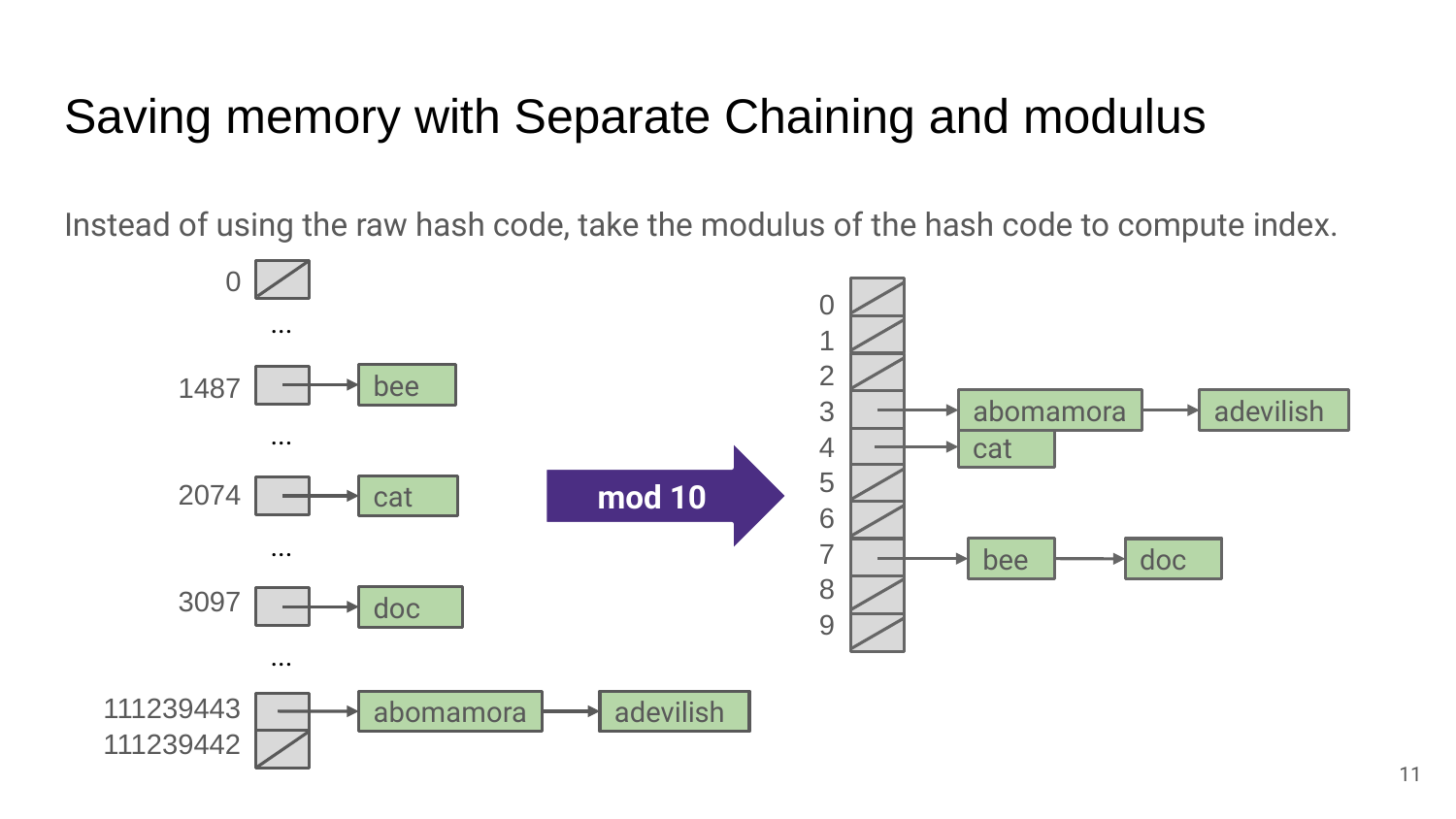

# Saving memory with Separate Chaining and modulus
Instead of using the raw hash code, take the modulus of the hash code to compute index.
0

1487

2074

3097

111239443
111239442

0
1
2
3
4
5
6
7
8
9

...

bee

abomamora
adevilish

...
cat

mod 10

cat

...

bee
doc

doc

...
abomamora
adevilish

11